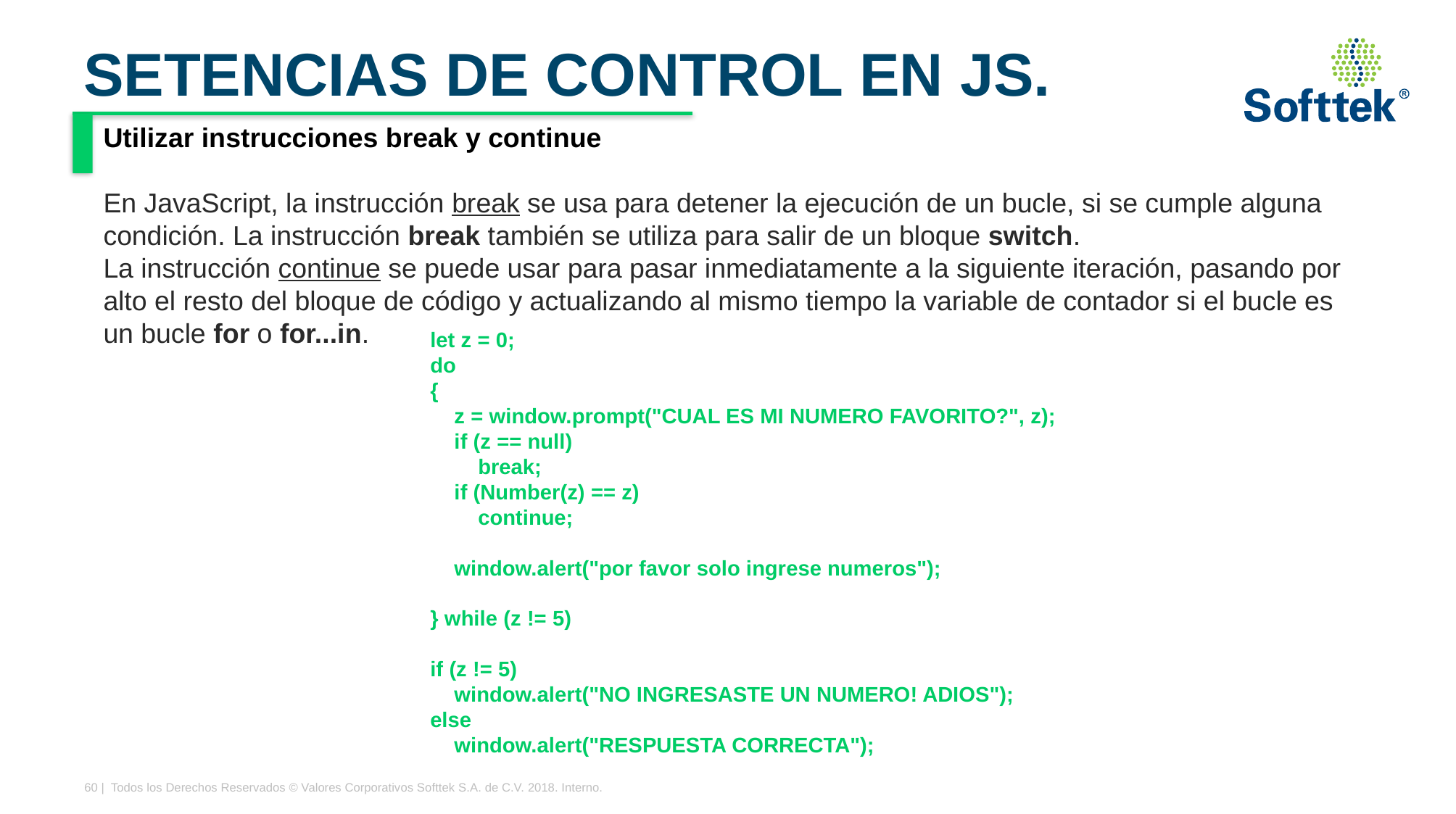

# SETENCIAS DE CONTROL EN JS.

Utilizar instrucciones break y continue

En JavaScript, la instrucción break se usa para detener la ejecución de un bucle, si se cumple alguna condición. La instrucción break también se utiliza para salir de un bloque switch.
La instrucción continue se puede usar para pasar inmediatamente a la siguiente iteración, pasando por alto el resto del bloque de código y actualizando al mismo tiempo la variable de contador si el bucle es un bucle for o for...in.
let z = 0;
do
{
    z = window.prompt("CUAL ES MI NUMERO FAVORITO?", z);
    if (z == null)
        break;
    if (Number(z) == z)
        continue;

    window.alert("por favor solo ingrese numeros");

} while (z != 5)

if (z != 5)
    window.alert("NO INGRESASTE UN NUMERO! ADIOS");
else
    window.alert("RESPUESTA CORRECTA");